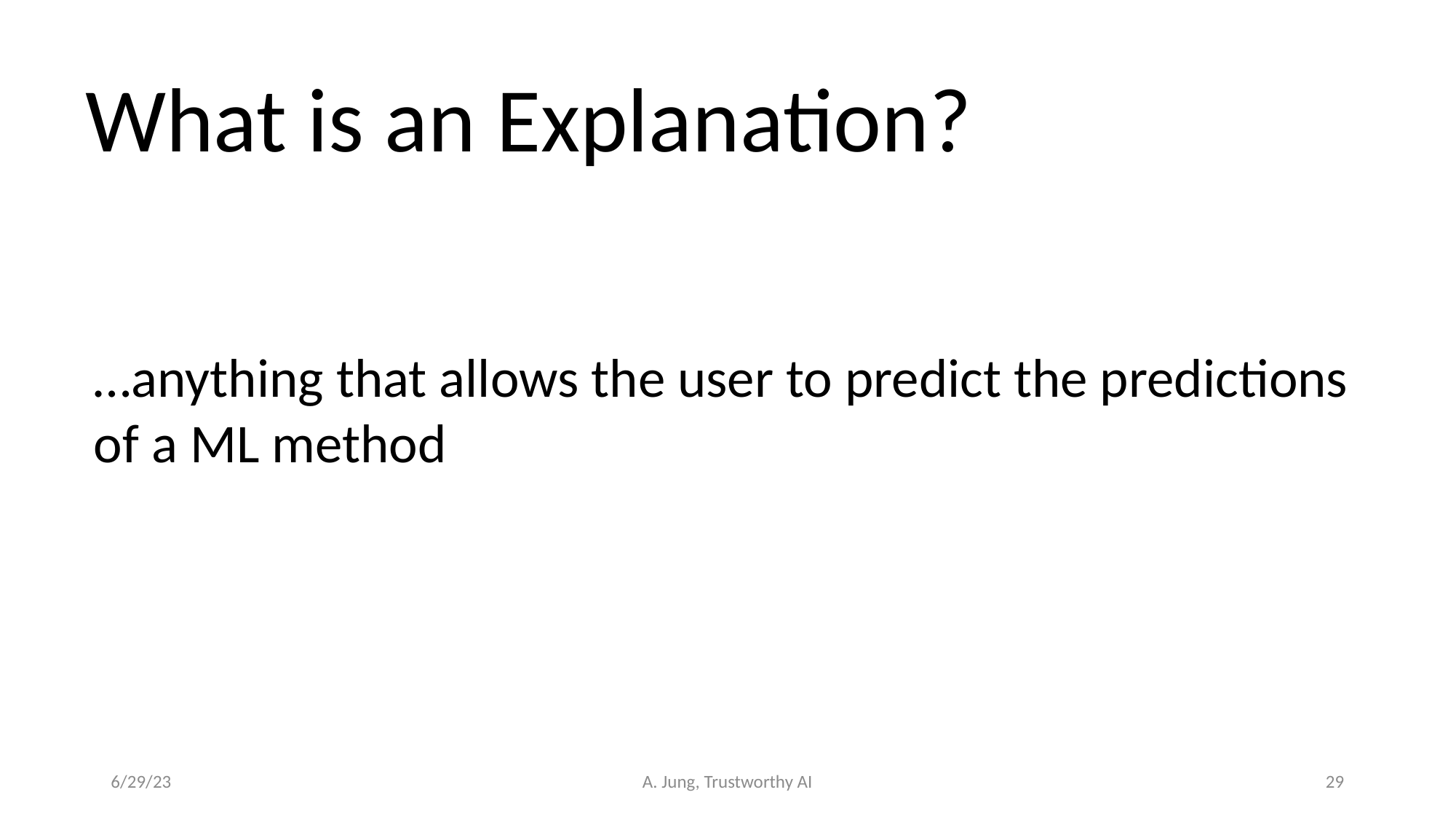

# What is an Explanation?
…anything that allows the user to predict the predictions
of a ML method
6/29/23
A. Jung, Trustworthy AI
29